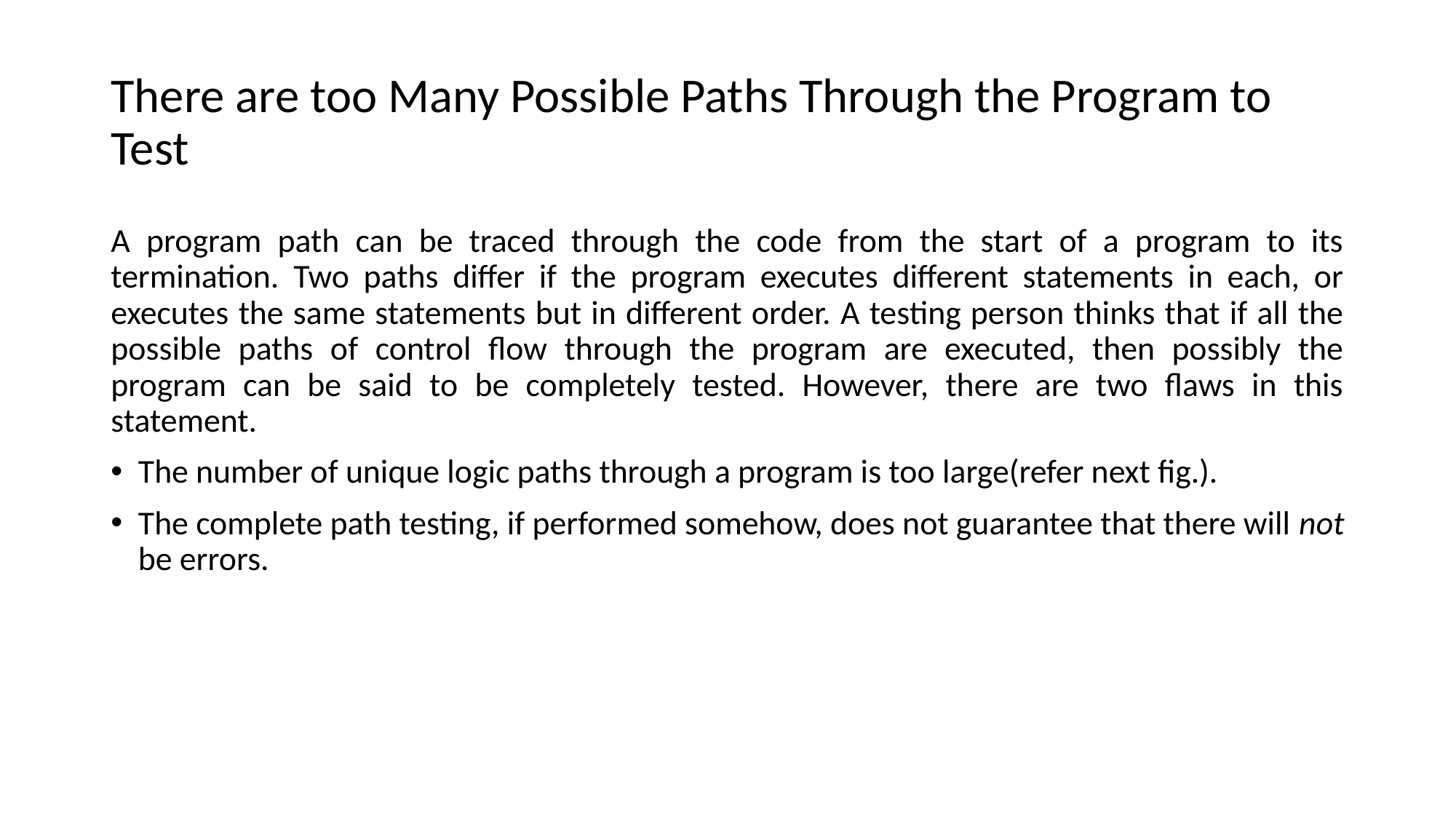

# There are too Many Possible Paths Through the Program to Test
A program path can be traced through the code from the start of a program to its termination. Two paths differ if the program executes different statements in each, or executes the same statements but in different order. A testing person thinks that if all the possible paths of control flow through the program are executed, then possibly the program can be said to be completely tested. However, there are two flaws in this statement.
The number of unique logic paths through a program is too large(refer next fig.).
The complete path testing, if performed somehow, does not guarantee that there will not be errors.